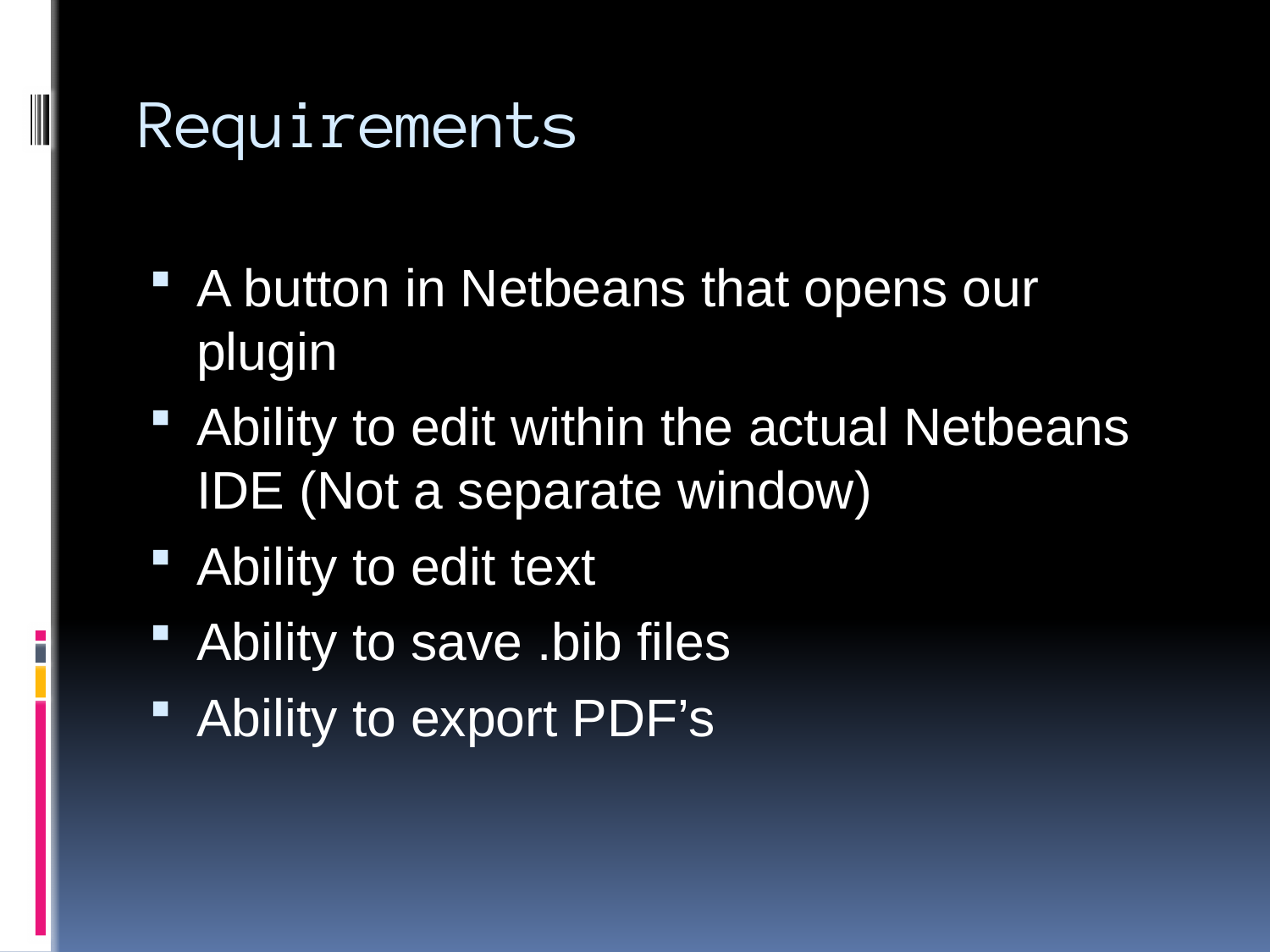

# Requirements
A button in Netbeans that opens our plugin
Ability to edit within the actual Netbeans IDE (Not a separate window)
Ability to edit text
Ability to save .bib files
Ability to export PDF’s